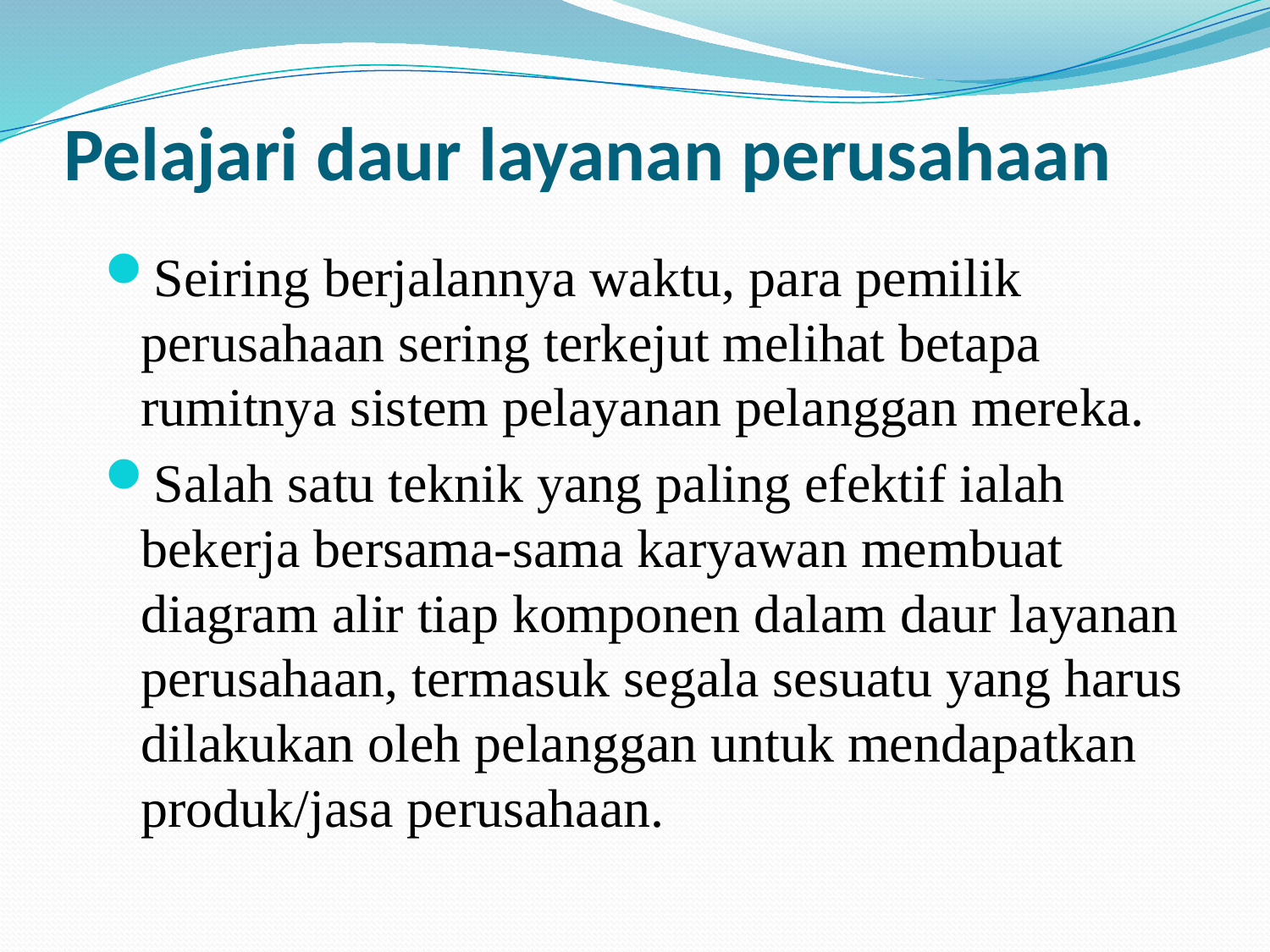

# Pelajari daur layanan perusahaan
Seiring berjalannya waktu, para pemilik perusahaan sering terkejut melihat betapa rumitnya sistem pelayanan pelanggan mereka.
Salah satu teknik yang paling efektif ialah bekerja bersama-sama karyawan membuat diagram alir tiap komponen dalam daur layanan perusahaan, termasuk segala sesuatu yang harus dilakukan oleh pelanggan untuk mendapatkan produk/jasa perusahaan.